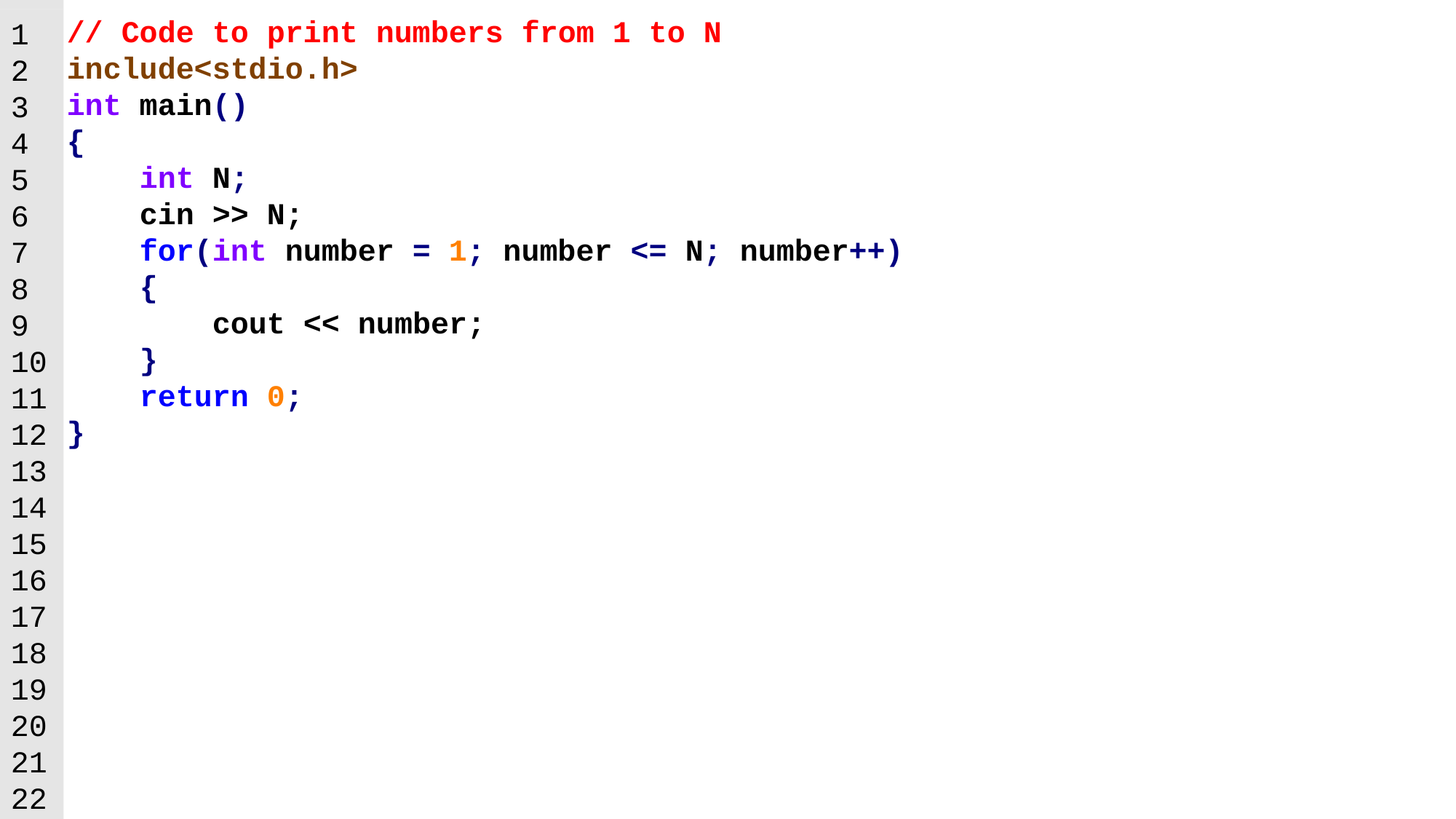

// Code to print numbers from 1 to N
include<stdio.h>
int main()
{
    int N;
    cin >> N;
    for(int number = 1; number <= N; number++)
    {
        cout << number;
    }
    return 0;
}

1
2
3
4
5
6
7
8
9
10
11
12
13
14
15
16
17
18
19
20
21
22